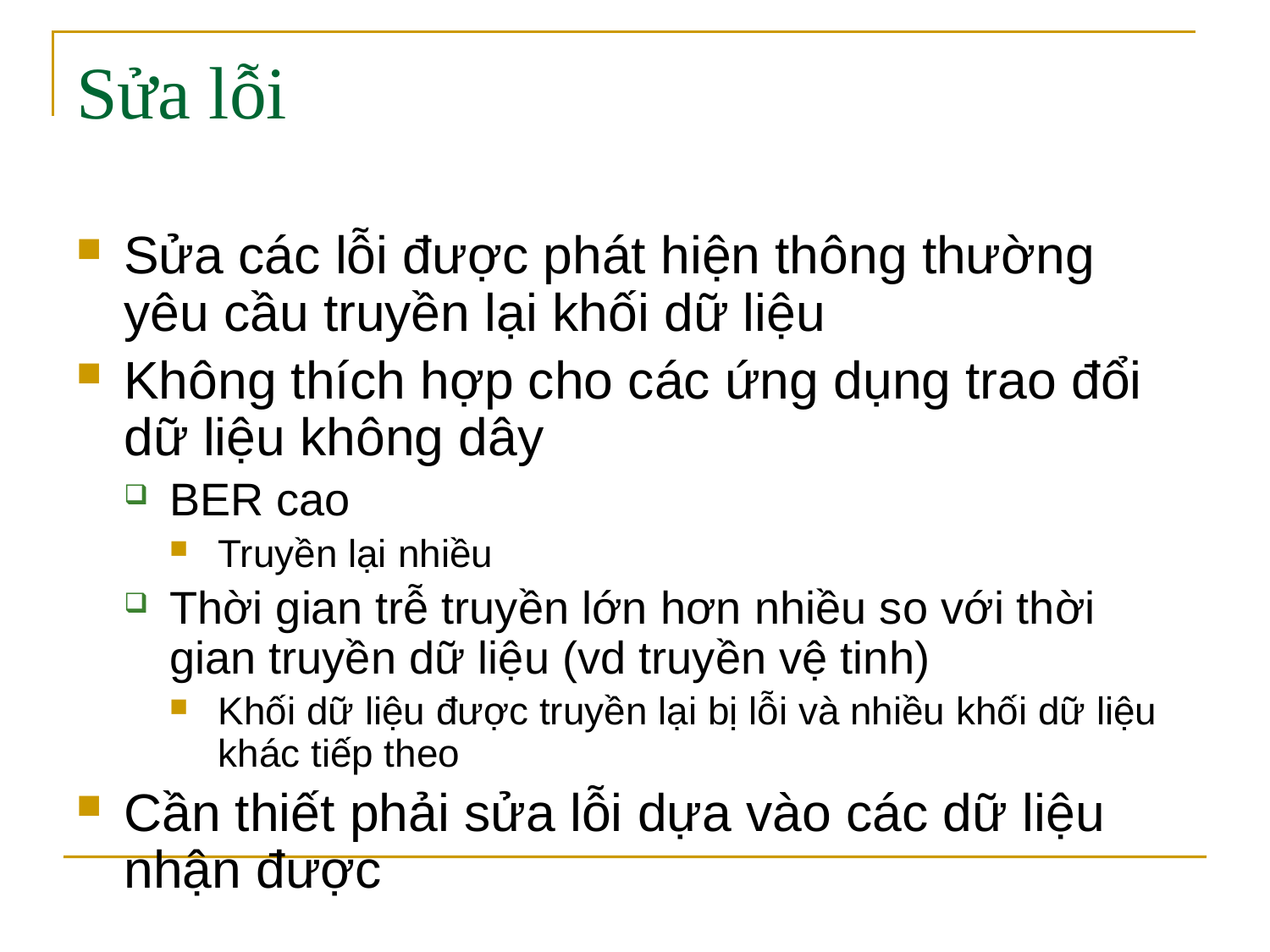

# Sửa lỗi
Sửa các lỗi được phát hiện thông thường yêu cầu truyền lại khối dữ liệu
Không thích hợp cho các ứng dụng trao đổi dữ liệu không dây
BER cao
Truyền lại nhiều
Thời gian trễ truyền lớn hơn nhiều so với thời gian truyền dữ liệu (vd truyền vệ tinh)
Khối dữ liệu được truyền lại bị lỗi và nhiều khối dữ liệu khác tiếp theo
Cần thiết phải sửa lỗi dựa vào các dữ liệu nhận được